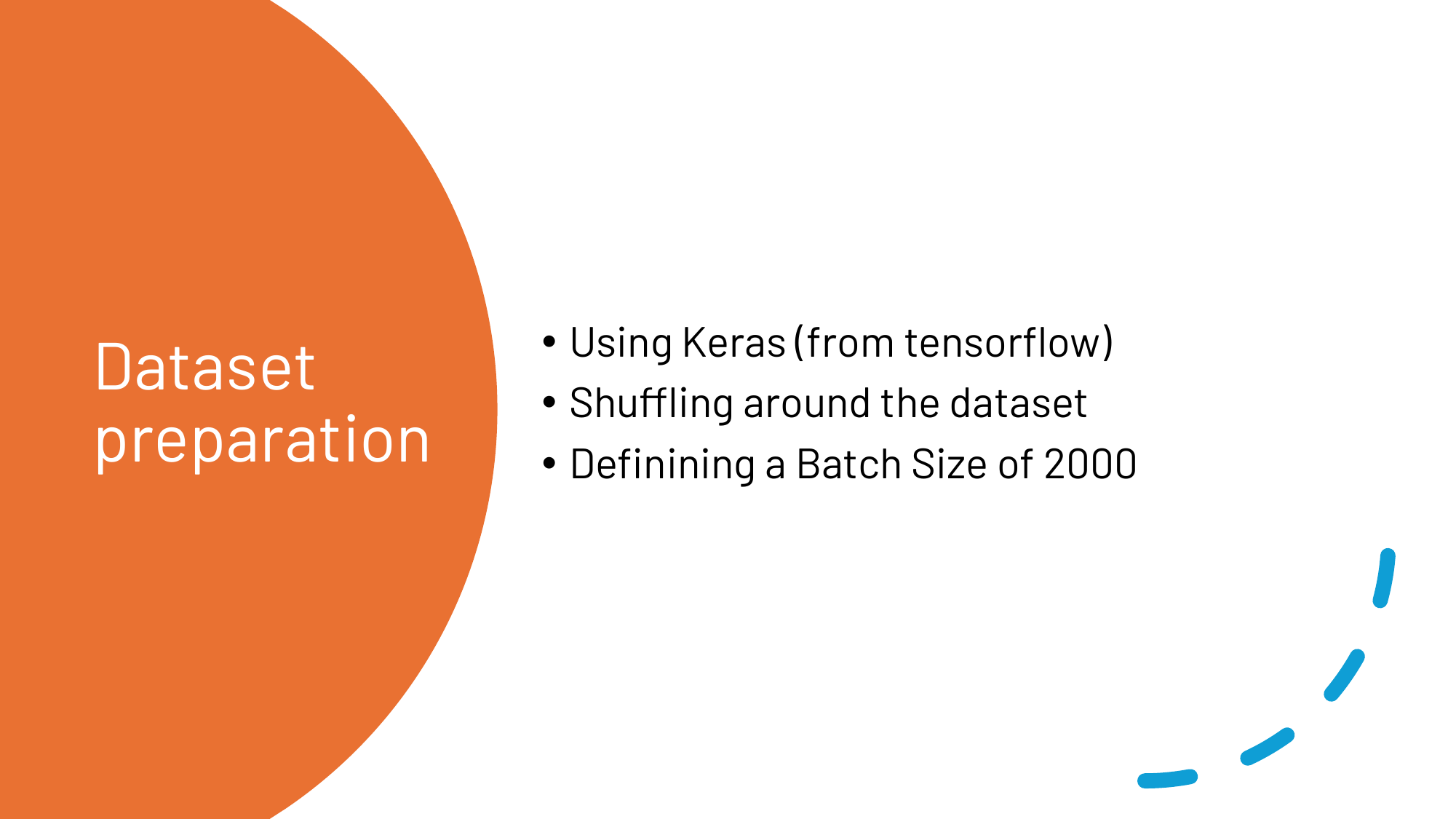

Using Keras (from tensorflow)
Shuffling around the dataset
Definining a Batch Size of 2000
# Dataset preparation